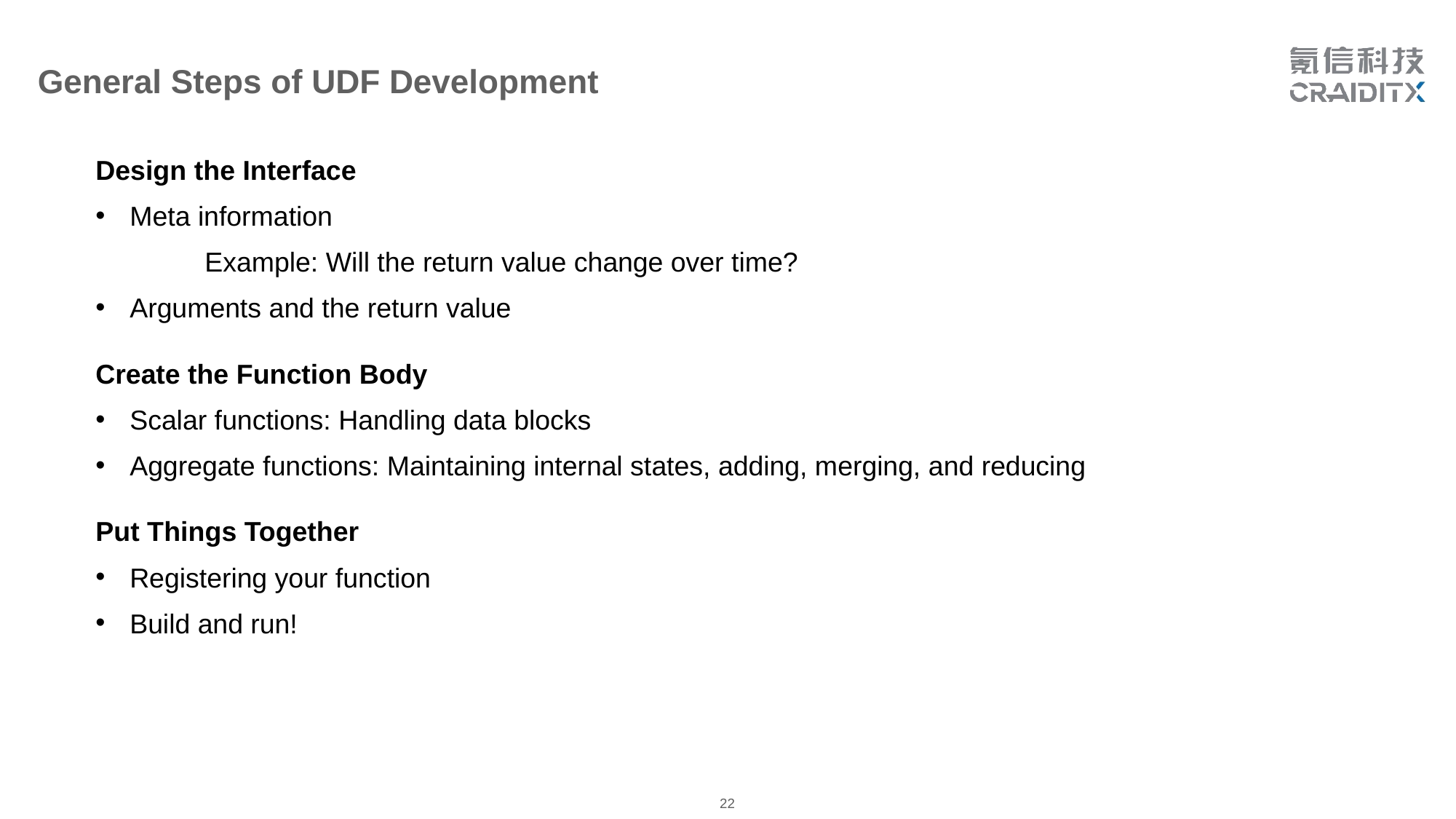

General Steps of UDF Development
Design the Interface
Meta information
	Example: Will the return value change over time?
Arguments and the return value

Create the Function Body
Scalar functions: Handling data blocks
Aggregate functions: Maintaining internal states, adding, merging, and reducing

Put Things Together
Registering your function
Build and run!